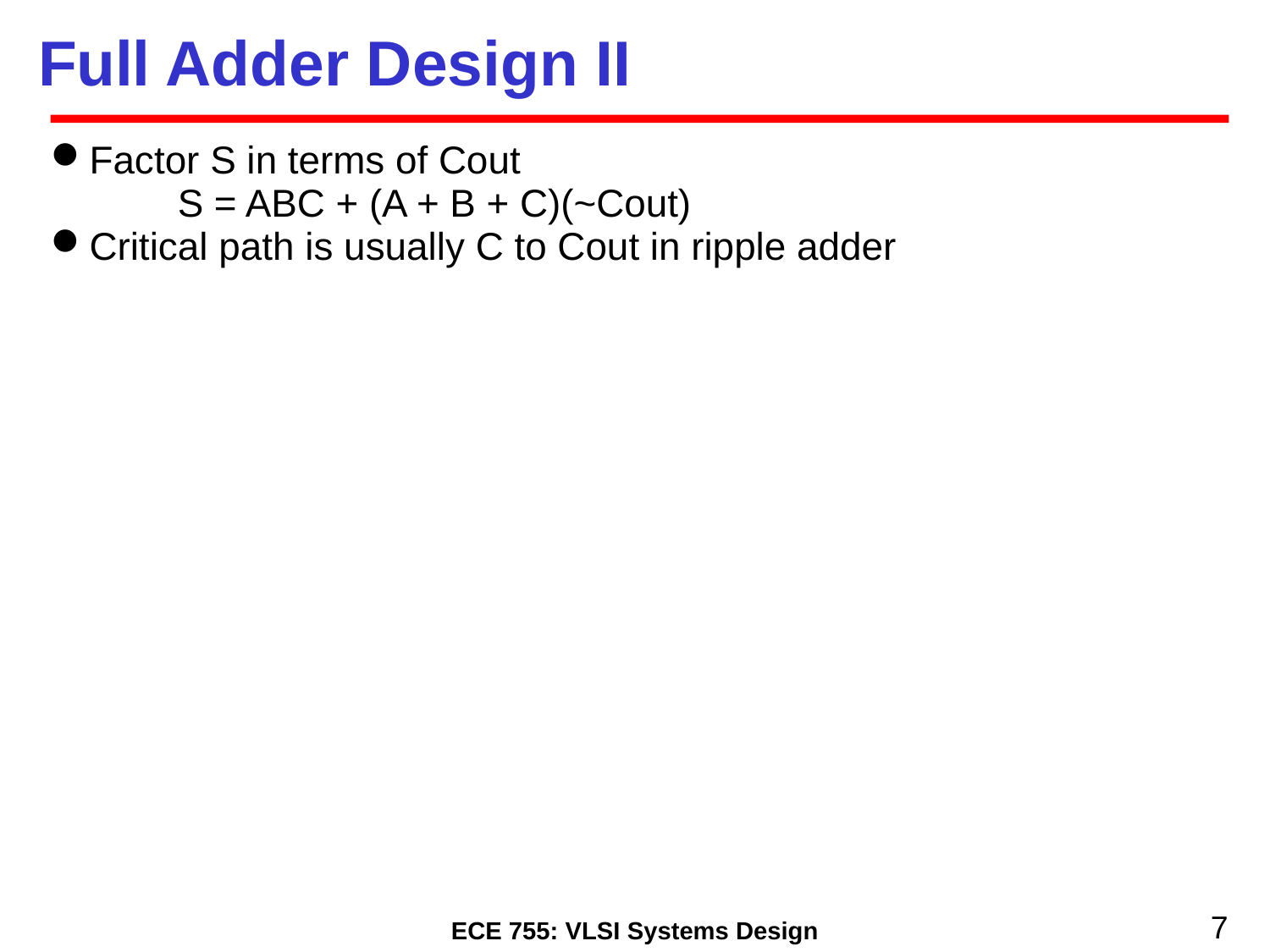

Full Adder Design II
Factor S in terms of Cout
	S = ABC + (A + B + C)(~Cout)
Critical path is usually C to Cout in ripple adder